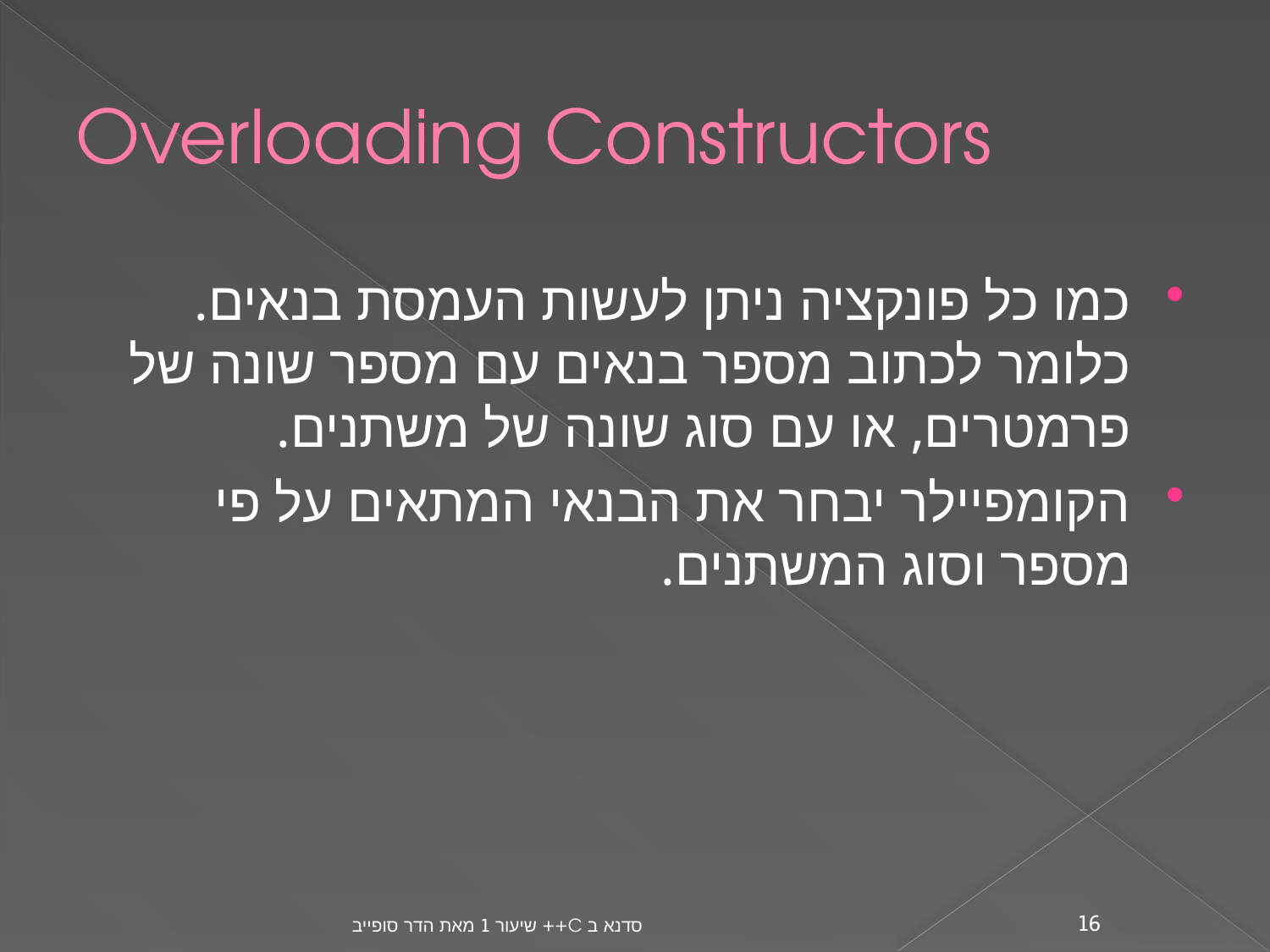

# Overloading Constructors
כמו כל פונקציה ניתן לעשות העמסת בנאים. כלומר לכתוב מספר בנאים עם מספר שונה של פרמטרים, או עם סוג שונה של משתנים.
הקומפיילר יבחר את הבנאי המתאים על פי מספר וסוג המשתנים.

סדנא ב C++ שיעור 1 מאת הדר סופייב
16